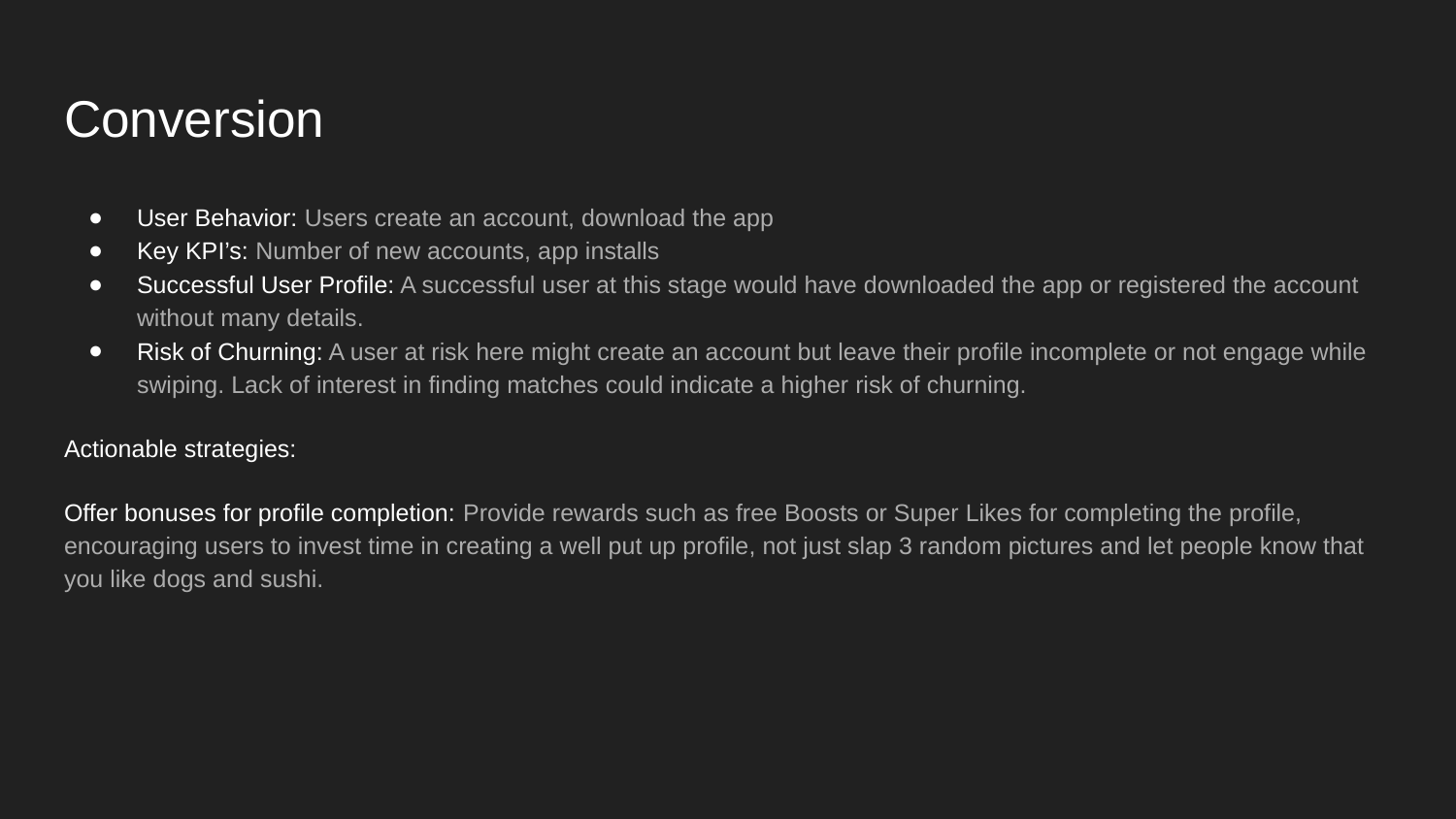

# Conversion
User Behavior: Users create an account, download the app
Key KPI’s: Number of new accounts, app installs
Successful User Profile: A successful user at this stage would have downloaded the app or registered the account without many details.
Risk of Churning: A user at risk here might create an account but leave their profile incomplete or not engage while swiping. Lack of interest in finding matches could indicate a higher risk of churning.
Actionable strategies:
Offer bonuses for profile completion: Provide rewards such as free Boosts or Super Likes for completing the profile, encouraging users to invest time in creating a well put up profile, not just slap 3 random pictures and let people know that you like dogs and sushi.